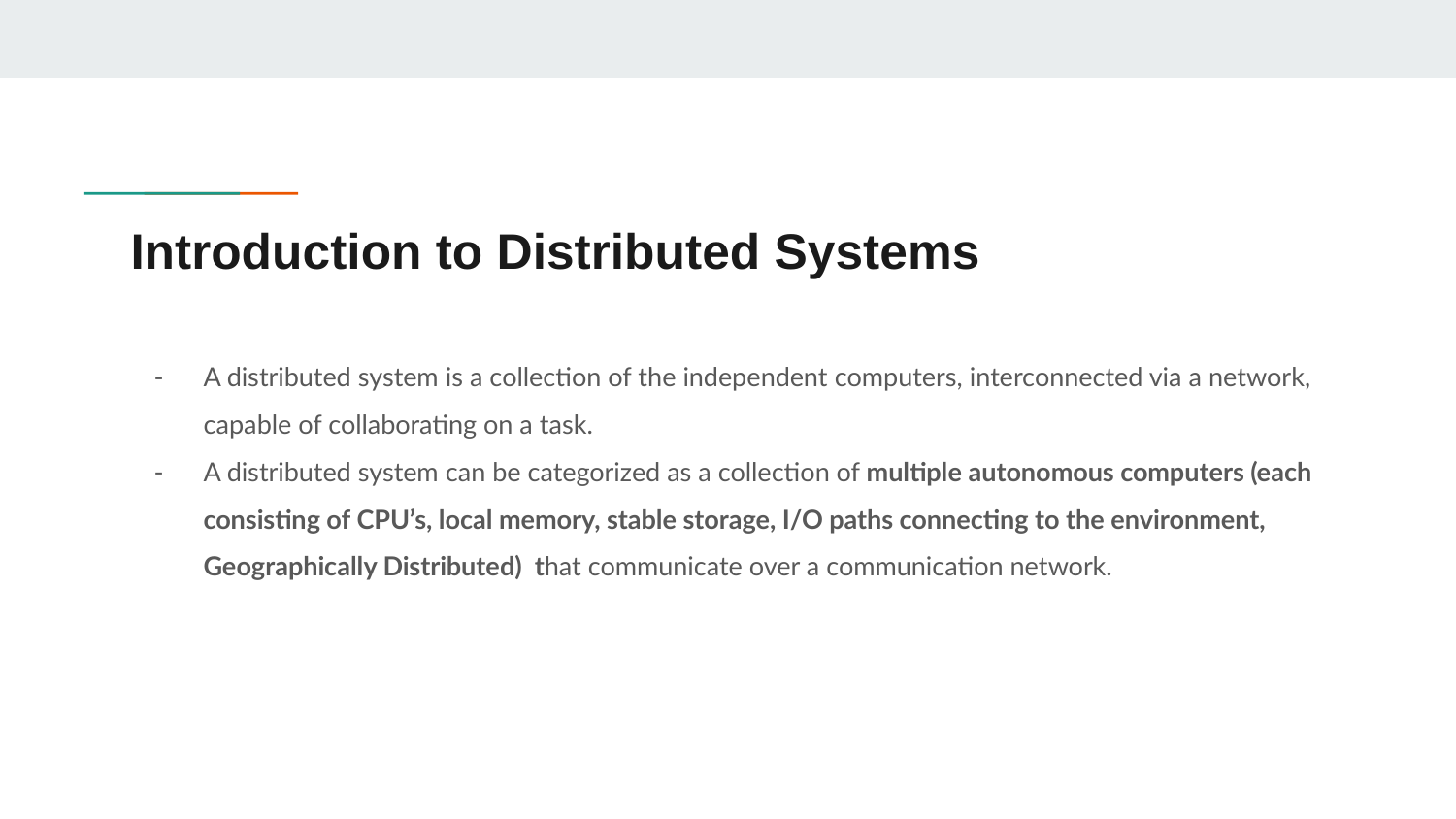

# Introduction to Distributed Systems
A distributed system is a collection of the independent computers, interconnected via a network, capable of collaborating on a task.
A distributed system can be categorized as a collection of multiple autonomous computers (each consisting of CPU’s, local memory, stable storage, I/O paths connecting to the environment, Geographically Distributed)  that communicate over a communication network.